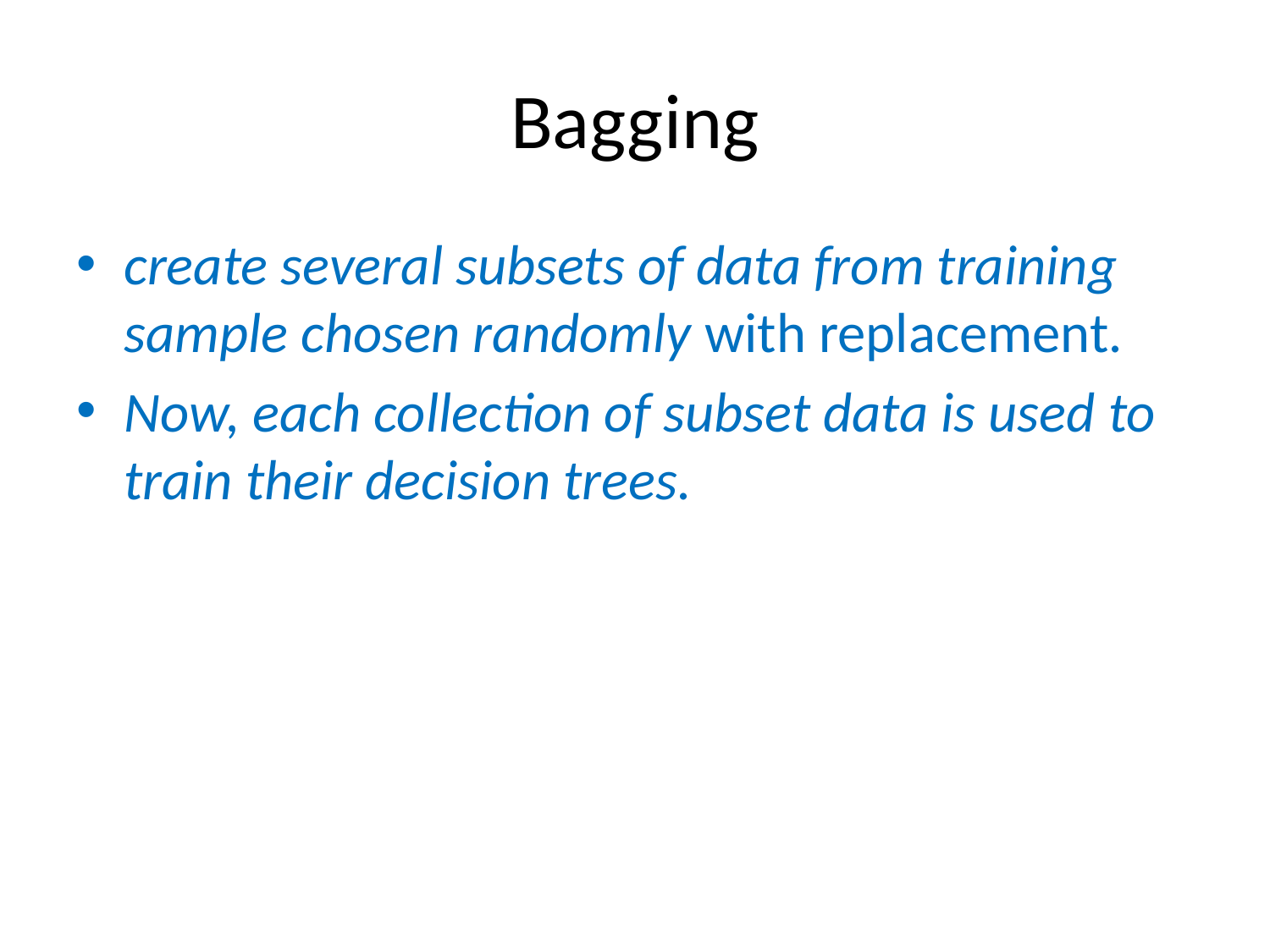

# Bagging
create several subsets of data from training sample chosen randomly with replacement.
Now, each collection of subset data is used to train their decision trees.